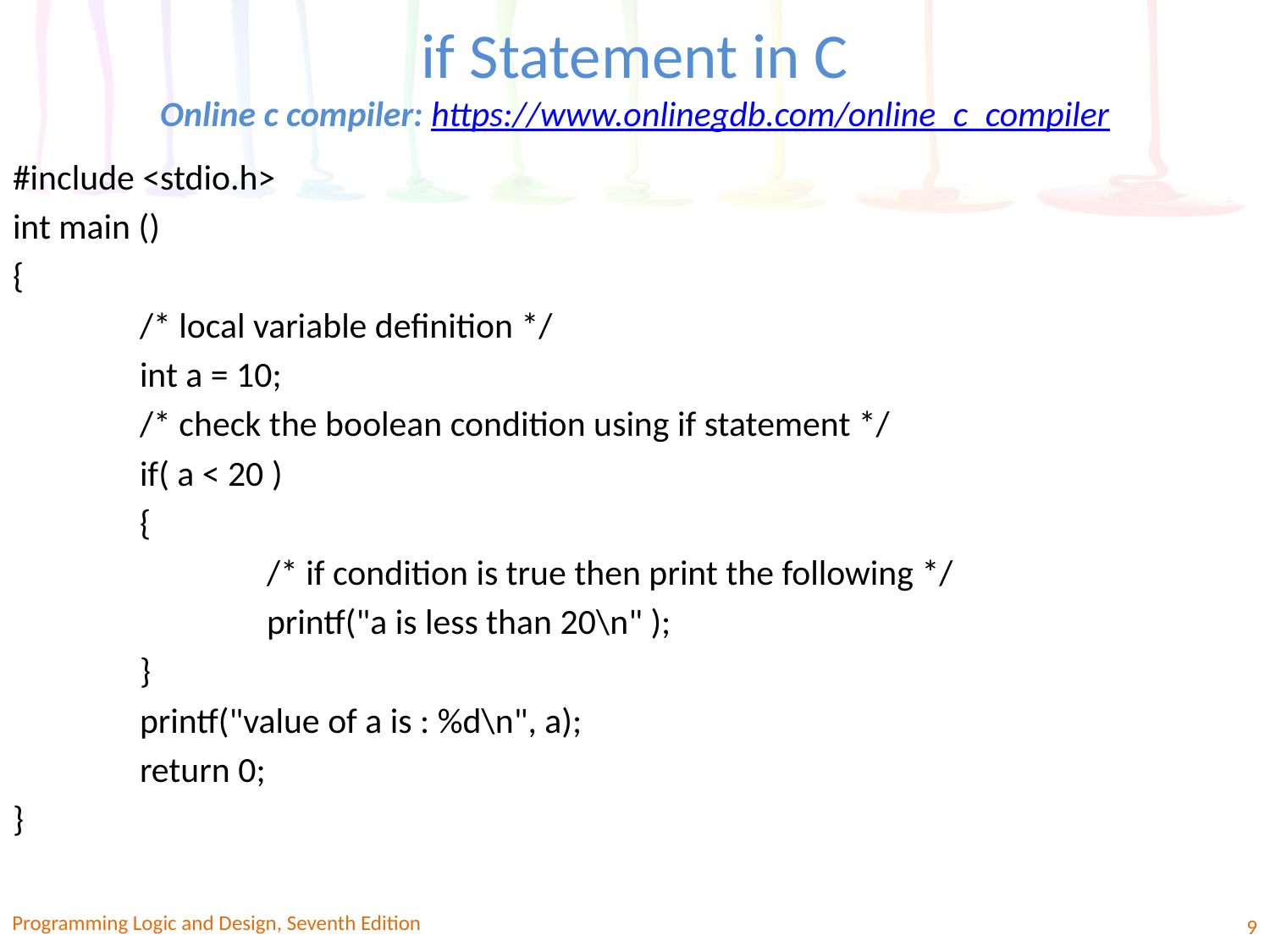

# if Statement in C Online c compiler: https://www.onlinegdb.com/online_c_compiler
#include <stdio.h>
int main ()
{
	/* local variable definition */
	int a = 10;
	/* check the boolean condition using if statement */
	if( a < 20 )
	{
		/* if condition is true then print the following */
		printf("a is less than 20\n" );
	}
	printf("value of a is : %d\n", a);
	return 0;
}
Programming Logic and Design, Seventh Edition
9